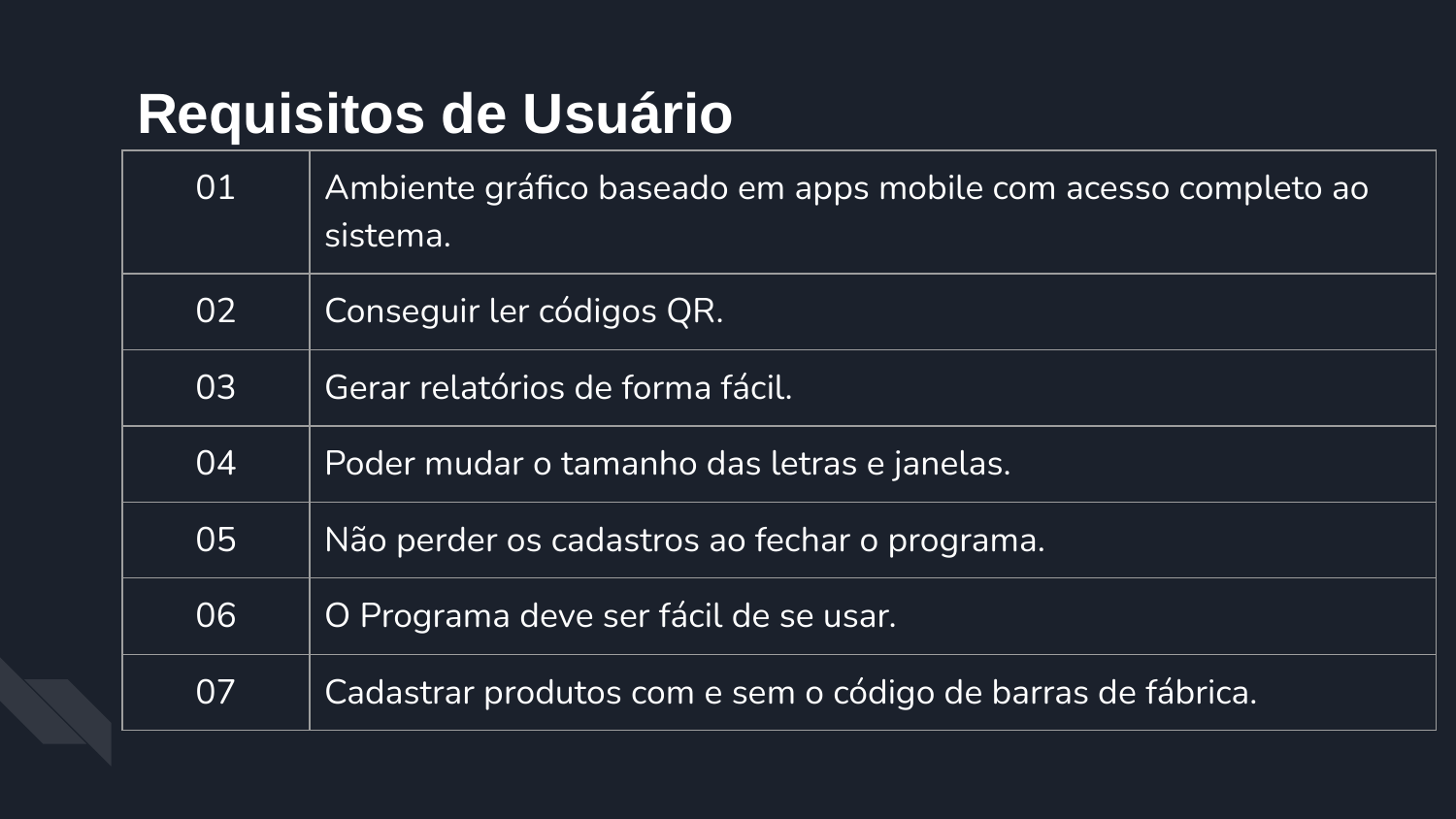

Requisitos de Usuário
| 01 | Ambiente gráfico baseado em apps mobile com acesso completo ao sistema. |
| --- | --- |
| 02 | Conseguir ler códigos QR. |
| 03 | Gerar relatórios de forma fácil. |
| 04 | Poder mudar o tamanho das letras e janelas. |
| 05 | Não perder os cadastros ao fechar o programa. |
| 06 | O Programa deve ser fácil de se usar. |
| 07 | Cadastrar produtos com e sem o código de barras de fábrica. |